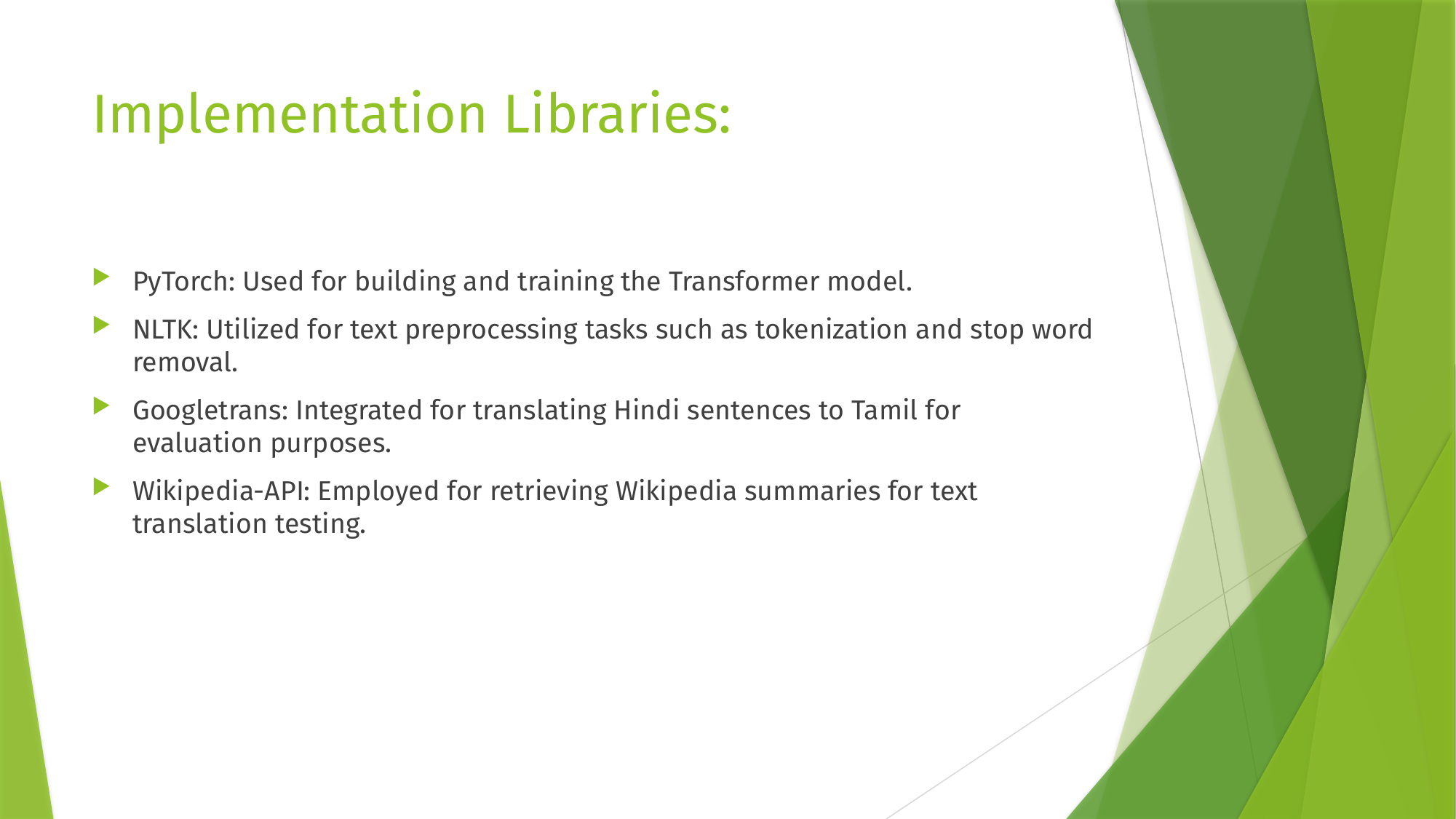

# Implementation Libraries:
PyTorch: Used for building and training the Transformer model.
NLTK: Utilized for text preprocessing tasks such as tokenization and stop word removal.
Googletrans: Integrated for translating Hindi sentences to Tamil for evaluation purposes.
Wikipedia-API: Employed for retrieving Wikipedia summaries for text translation testing.